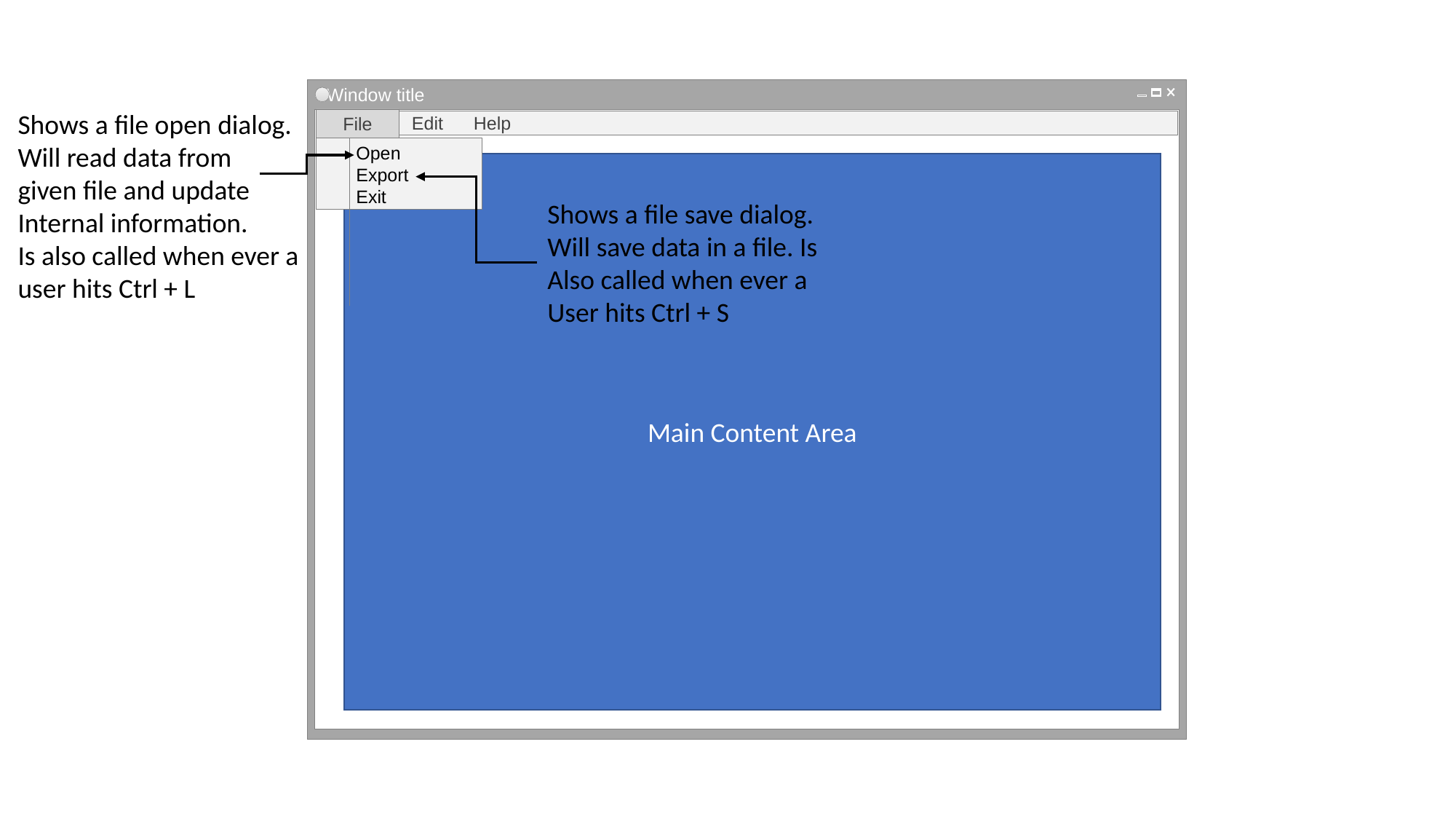

Window title

Shows a file open dialog.
Will read data from
given file and update
Internal information.
Is also called when ever a
user hits Ctrl + L
File
Open
Export
Exit

  File          Edit      Help
Main Content Area
Shows a file save dialog.
Will save data in a file. Is
Also called when ever a
User hits Ctrl + S